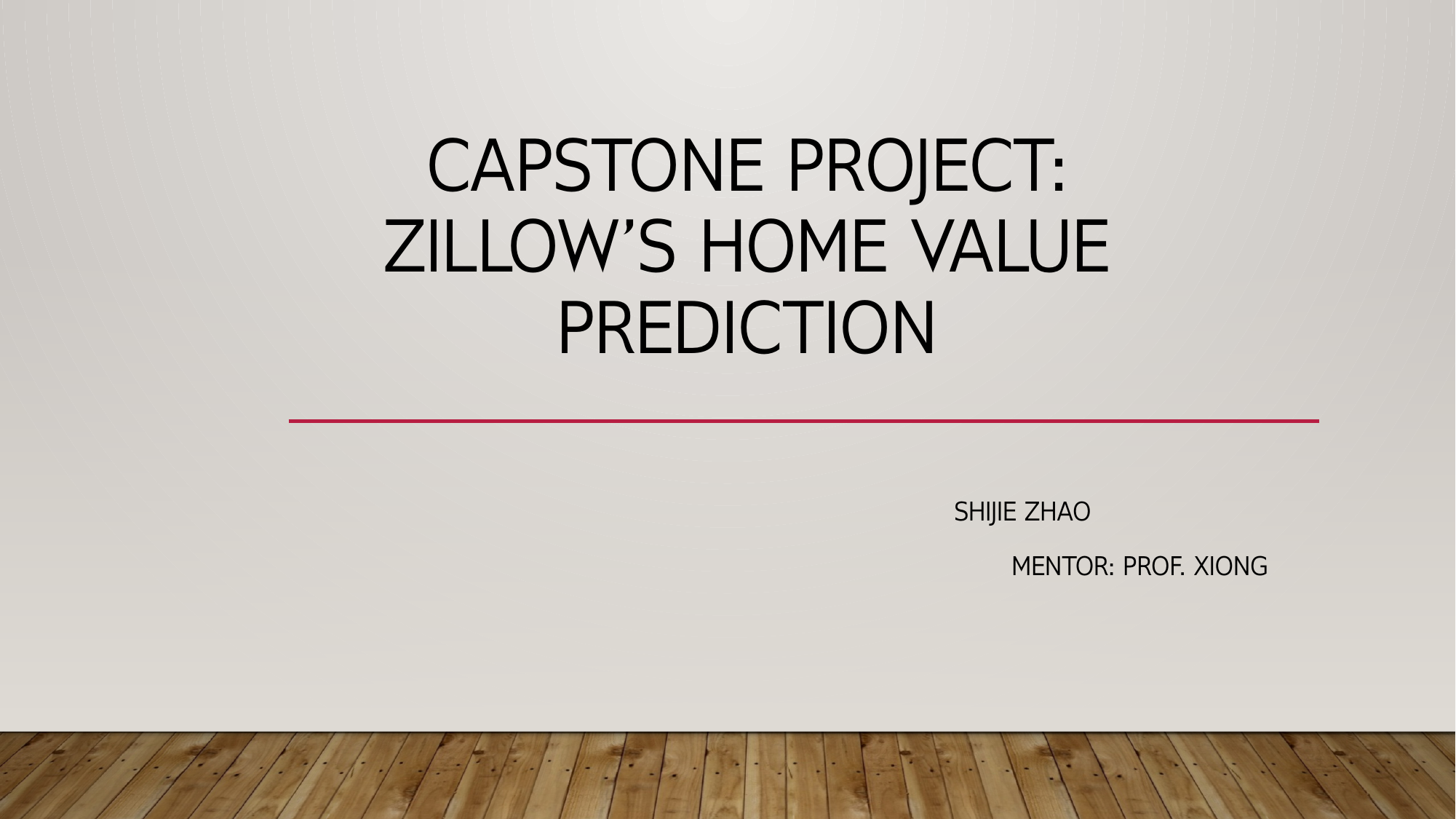

# Capstone Project: Zillow’s Home Value Prediction

						Shijie zhao
                                                                                       Mentor: Prof. Xiong